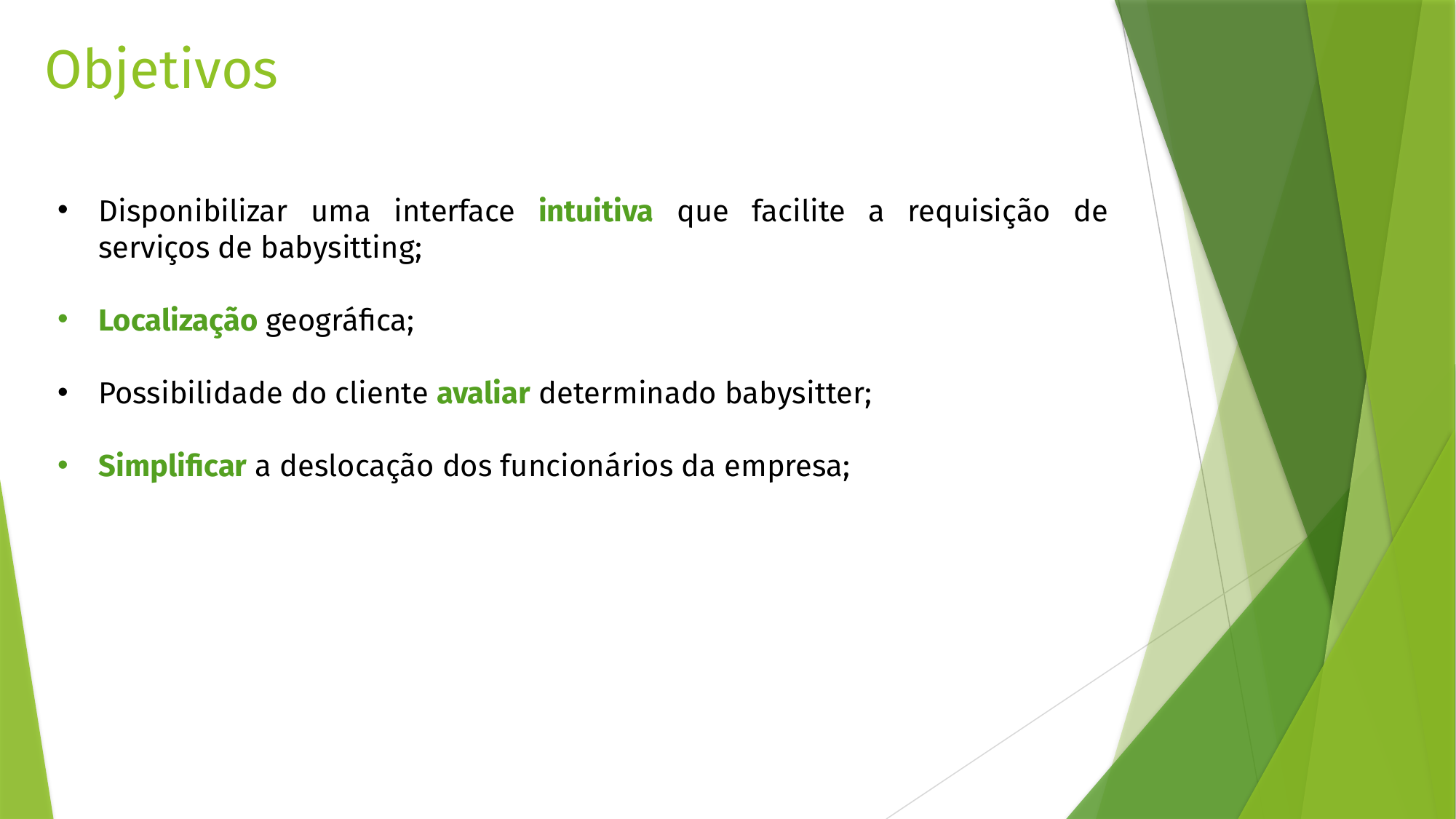

Objetivos
Disponibilizar uma interface intuitiva que facilite a requisição de serviços de babysitting;

Localização geográfica;

Possibilidade do cliente avaliar determinado babysitter;

Simplificar a deslocação dos funcionários da empresa;